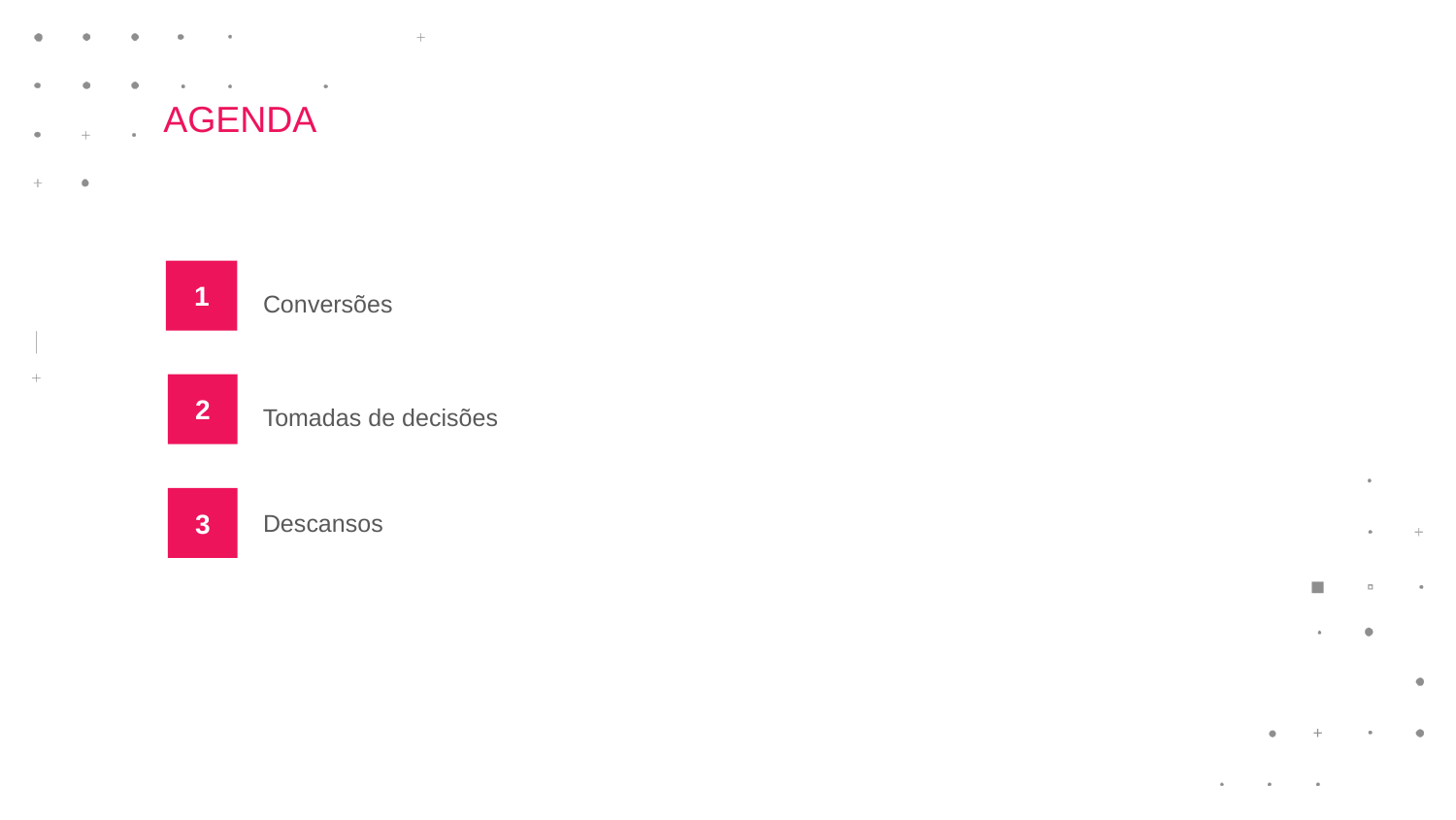

AGENDA
1
Conversões
2
Tomadas de decisões
3
Descansos